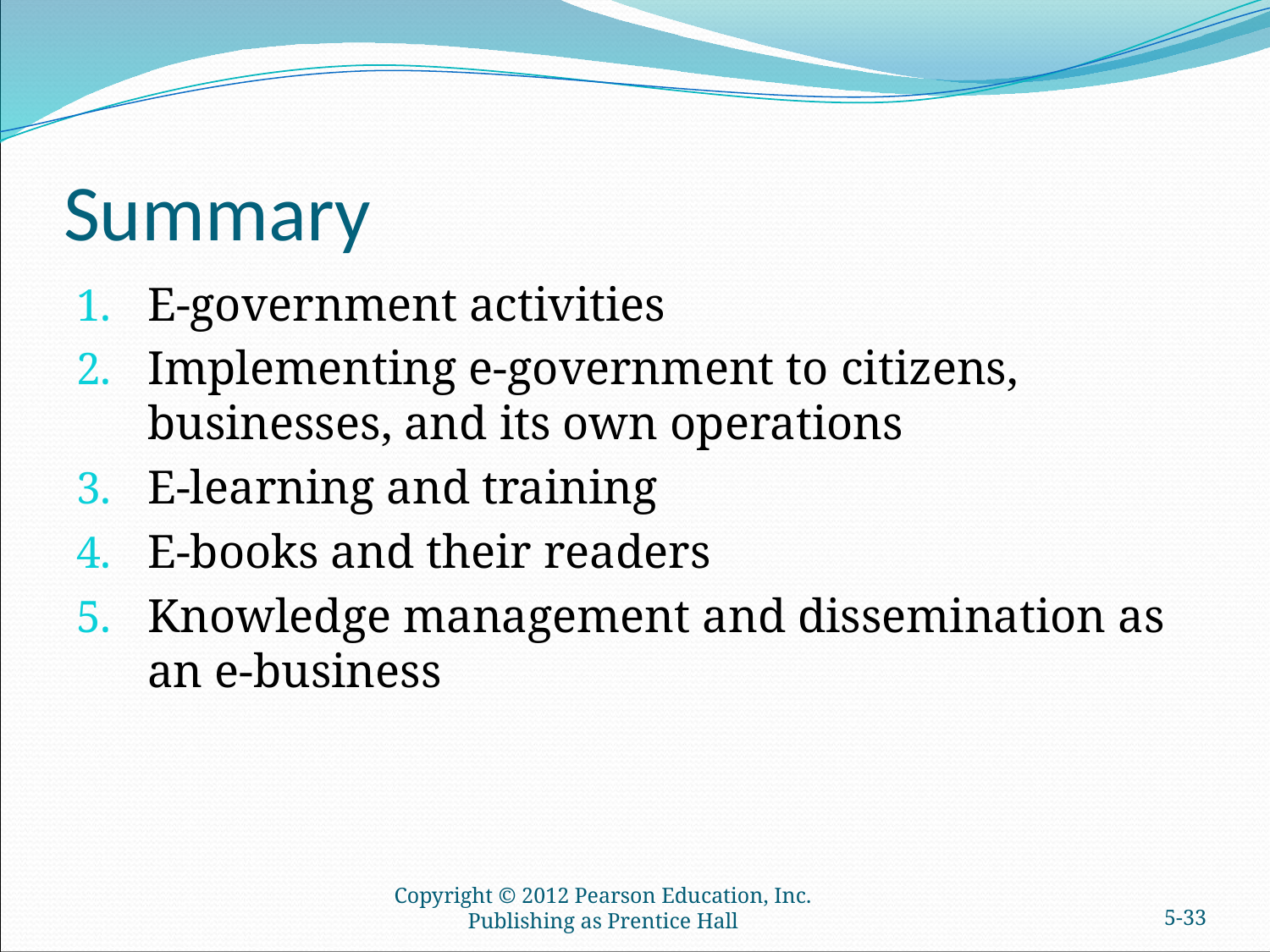

# Summary
E-government activities
Implementing e-government to citizens, businesses, and its own operations
E-learning and training
E-books and their readers
Knowledge management and dissemination as an e-business
Copyright © 2012 Pearson Education, Inc. Publishing as Prentice Hall
5-33